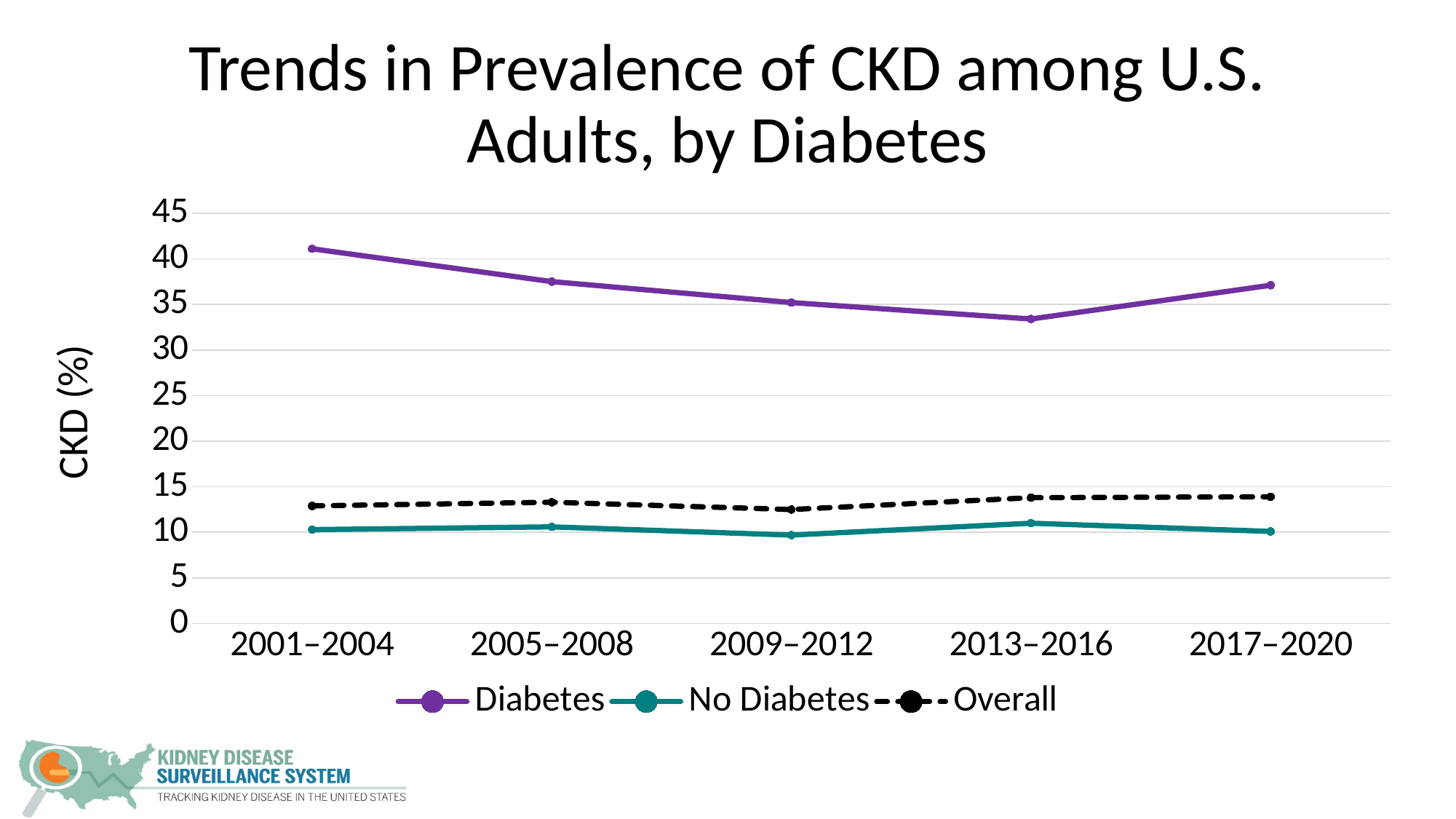

# Trends in Prevalence of CKD among U.S. Adults, by Diabetes

### Chart

| Category | Diabetes | No Diabetes | Overall |
|---|---|---|---|
| 2001–2004 | 41.1 | 10.3 | 12.9 |
| 2005–2008 | 37.5 | 10.6 | 13.3 |
| 2009–2012 | 35.2 | 9.7 | 12.5 |
| 2013–2016 | 33.4 | 11.0 | 13.8 |
| 2017–2020 | 37.1 | 10.1 | 13.9 |